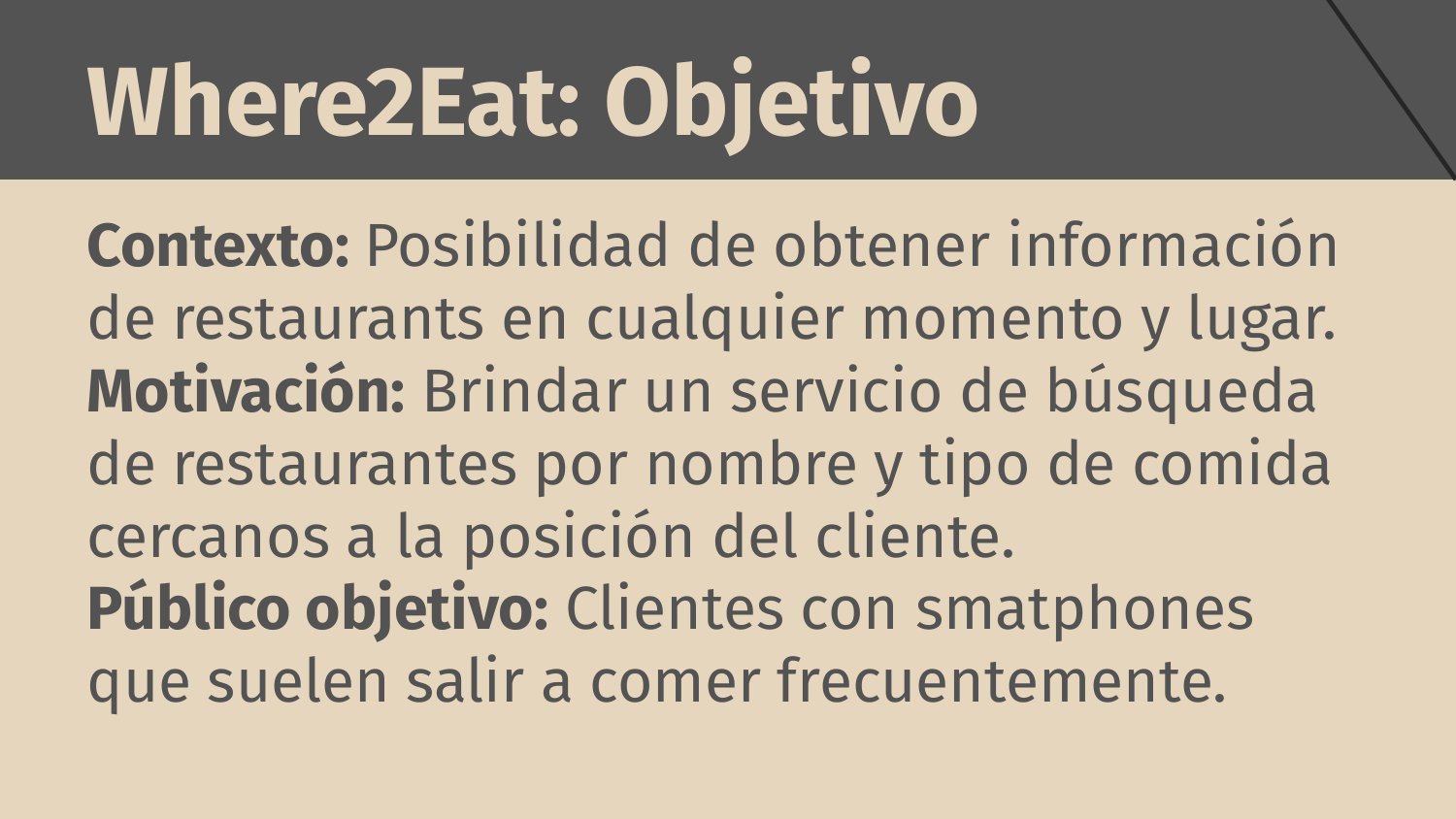

Where2Eat: Objetivo
Contexto: Posibilidad de obtener información de restaurants en cualquier momento y lugar.
Motivación: Brindar un servicio de búsqueda de restaurantes por nombre y tipo de comida cercanos a la posición del cliente.
Público objetivo: Clientes con smatphones que suelen salir a comer frecuentemente.